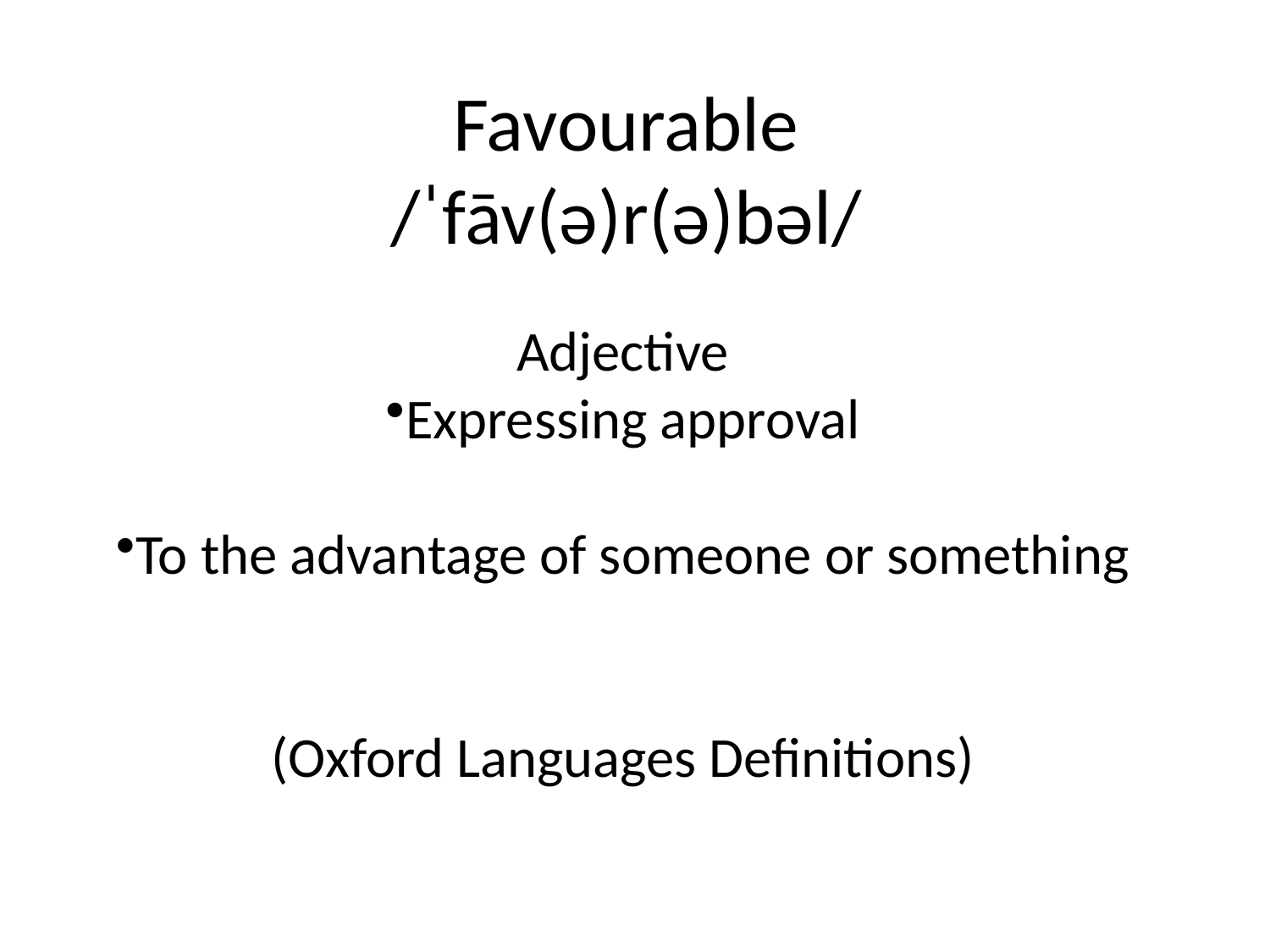

# Favourable
/ˈfāv(ə)r(ə)bəl/
Adjective
Expressing approval

To the advantage of someone or something

(Oxford Languages Definitions)